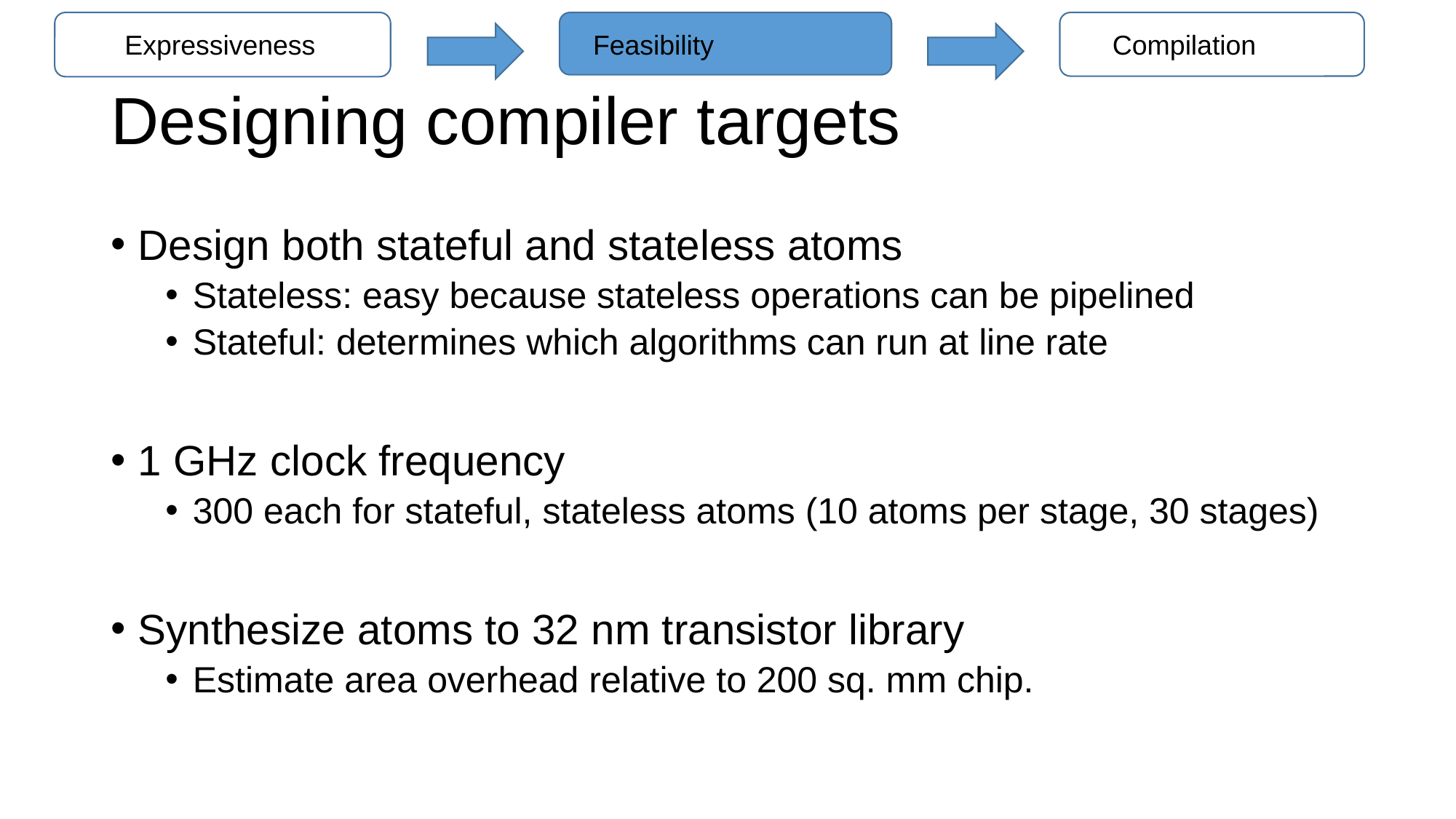

Expressiveness
Feasibility
Compilation

# Designing compiler targets
Design both stateful and stateless atoms
Stateless: easy because stateless operations can be pipelined
Stateful: determines which algorithms can run at line rate

1 GHz clock frequency
300 each for stateful, stateless atoms (10 atoms per stage, 30 stages)

Synthesize atoms to 32 nm transistor library
Estimate area overhead relative to 200 sq. mm chip.